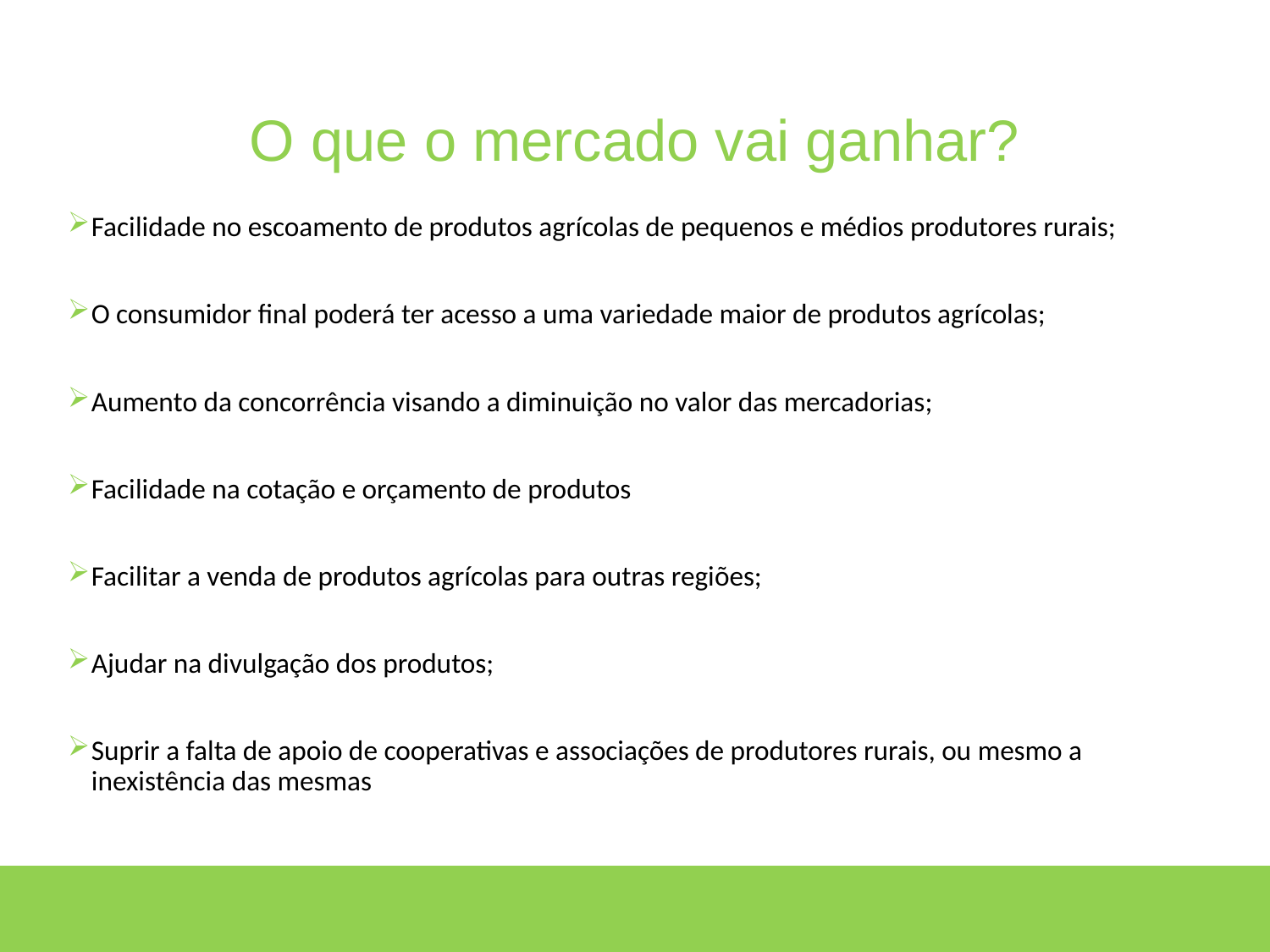

# O que o mercado vai ganhar?
Facilidade no escoamento de produtos agrícolas de pequenos e médios produtores rurais;

O consumidor final poderá ter acesso a uma variedade maior de produtos agrícolas;

Aumento da concorrência visando a diminuição no valor das mercadorias;

Facilidade na cotação e orçamento de produtos

Facilitar a venda de produtos agrícolas para outras regiões;

Ajudar na divulgação dos produtos;

Suprir a falta de apoio de cooperativas e associações de produtores rurais, ou mesmo a inexistência das mesmas